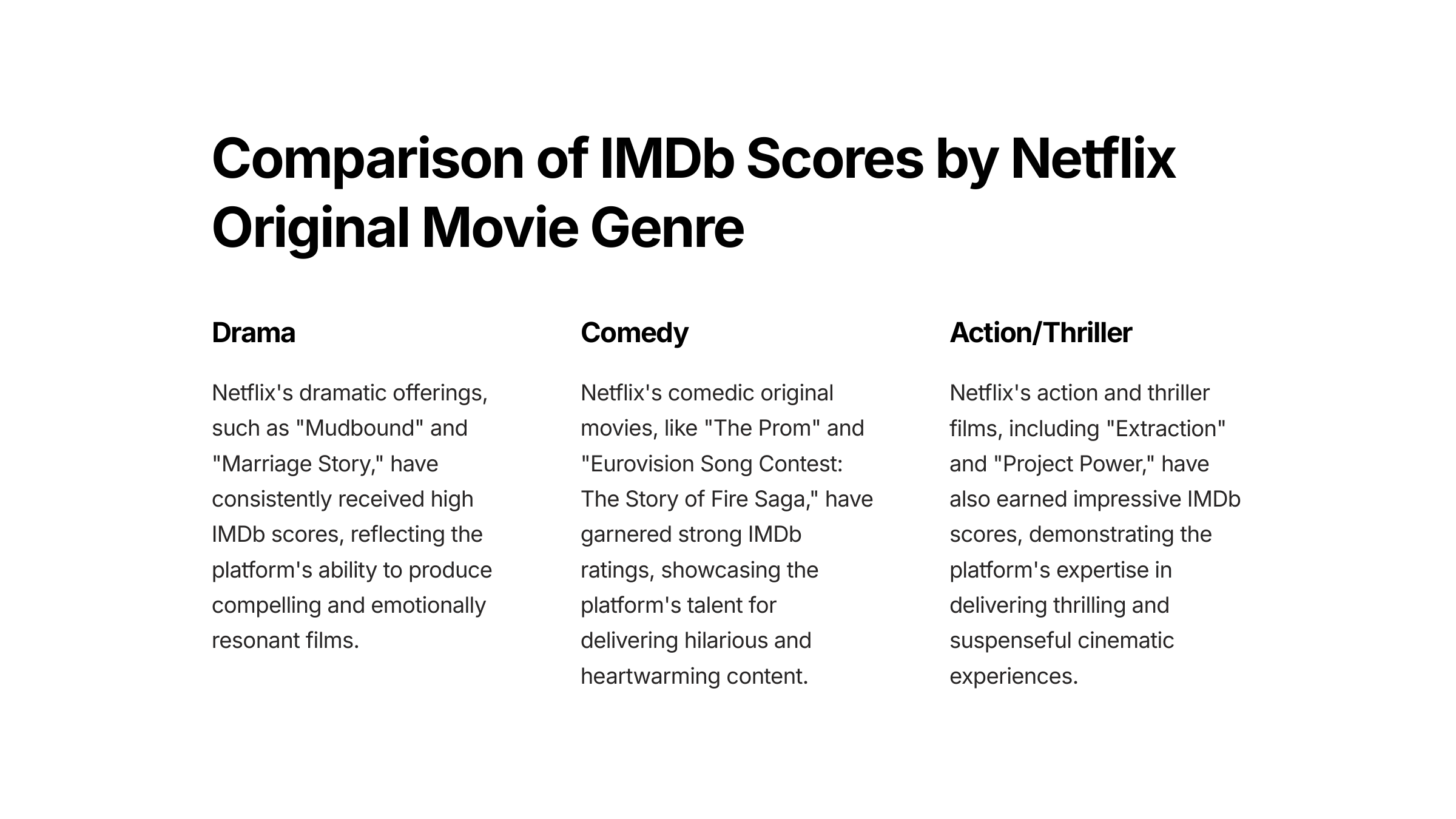

Comparison of IMDb Scores by Netflix Original Movie Genre
Drama
Comedy
Action/Thriller
Netflix's dramatic offerings, such as "Mudbound" and "Marriage Story," have consistently received high IMDb scores, reflecting the platform's ability to produce compelling and emotionally resonant films.
Netflix's comedic original movies, like "The Prom" and "Eurovision Song Contest: The Story of Fire Saga," have garnered strong IMDb ratings, showcasing the platform's talent for delivering hilarious and heartwarming content.
Netflix's action and thriller films, including "Extraction" and "Project Power," have also earned impressive IMDb scores, demonstrating the platform's expertise in delivering thrilling and suspenseful cinematic experiences.